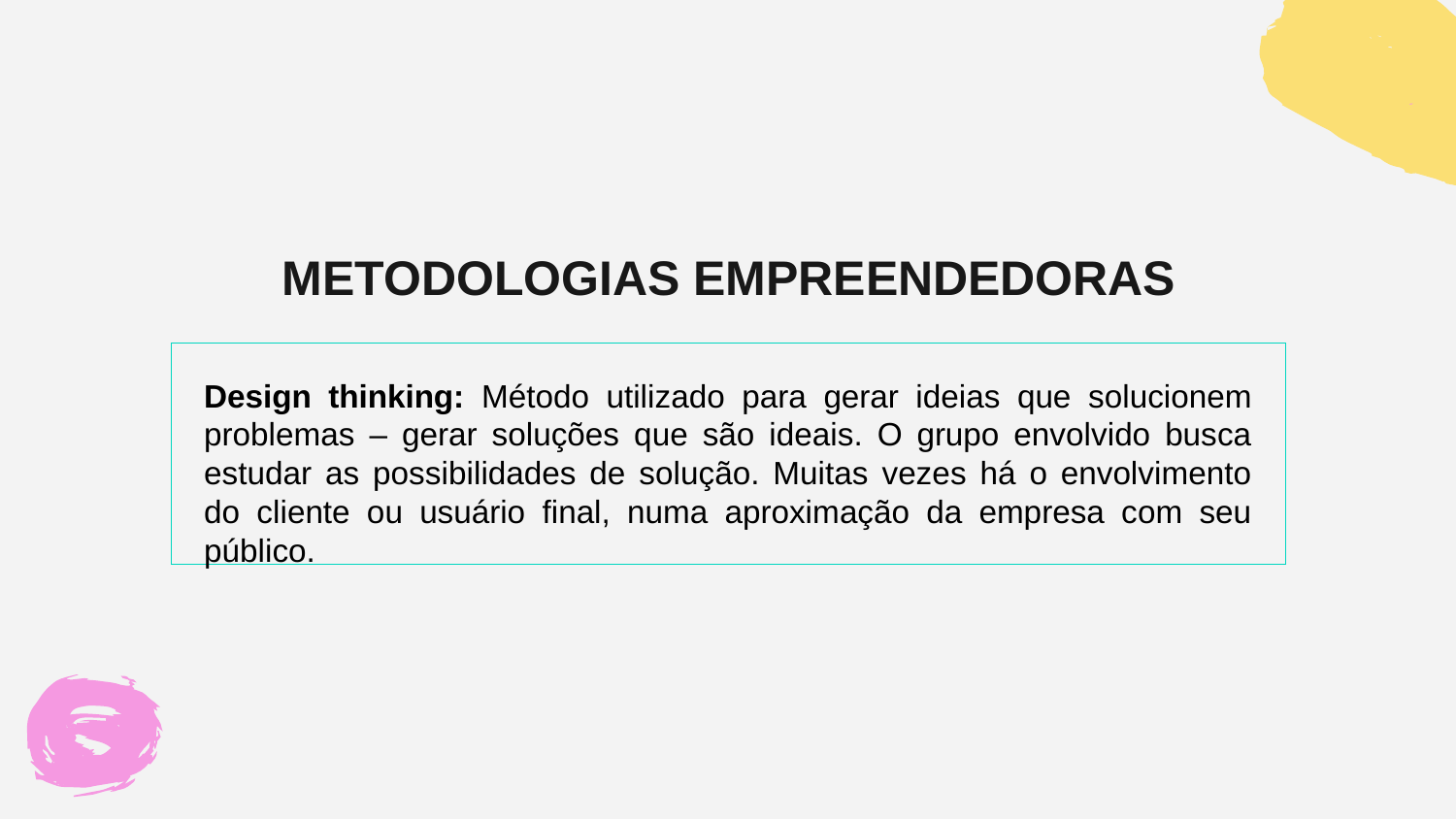

# METODOLOGIAS EMPREENDEDORAS

Design thinking: Método utilizado para gerar ideias que solucionem problemas – gerar soluções que são ideais. O grupo envolvido busca estudar as possibilidades de solução. Muitas vezes há o envolvimento do cliente ou usuário final, numa aproximação da empresa com seu público.